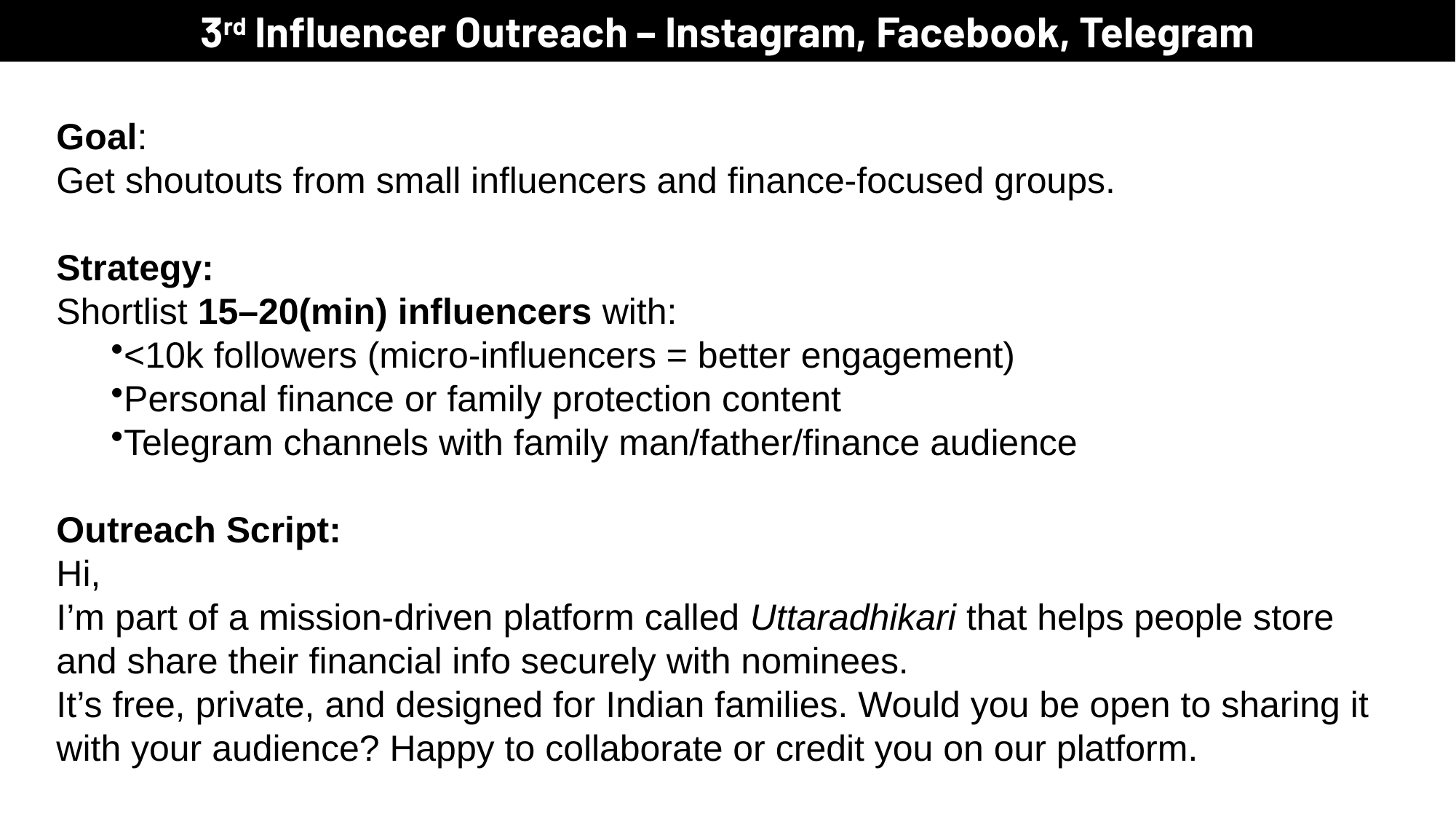

3rd Influencer Outreach – Instagram, Facebook, Telegram
Goal:
Get shoutouts from small influencers and finance-focused groups.

Strategy:
Shortlist 15–20(min) influencers with:
<10k followers (micro-influencers = better engagement)
Personal finance or family protection content
Telegram channels with family man/father/finance audience

Outreach Script:
Hi,
I’m part of a mission-driven platform called Uttaradhikari that helps people store and share their financial info securely with nominees.
It’s free, private, and designed for Indian families. Would you be open to sharing it with your audience? Happy to collaborate or credit you on our platform.